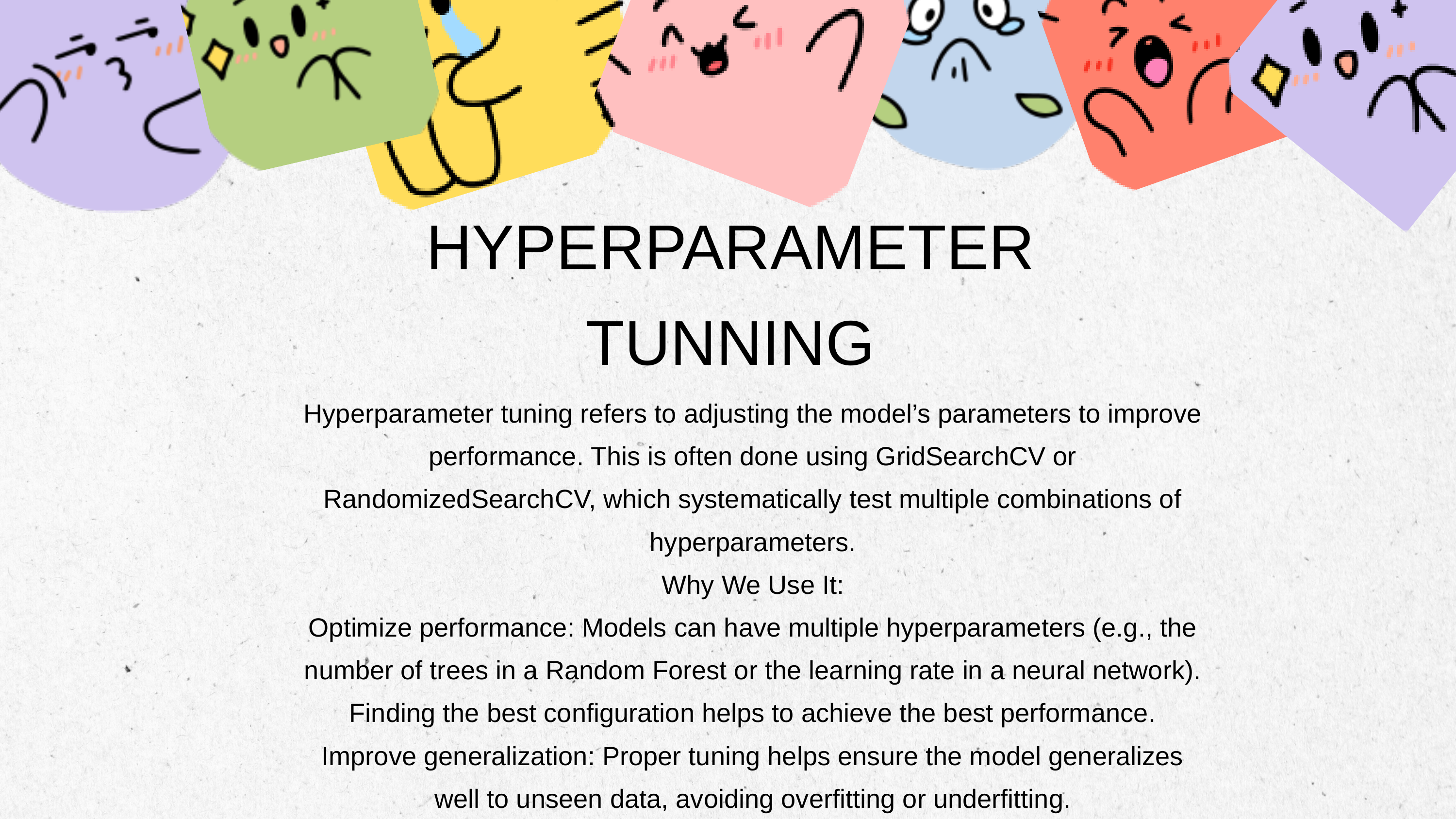

HYPERPARAMETER TUNNING
Hyperparameter tuning refers to adjusting the model’s parameters to improve performance. This is often done using GridSearchCV or RandomizedSearchCV, which systematically test multiple combinations of hyperparameters.
Why We Use It:
Optimize performance: Models can have multiple hyperparameters (e.g., the number of trees in a Random Forest or the learning rate in a neural network). Finding the best configuration helps to achieve the best performance.
Improve generalization: Proper tuning helps ensure the model generalizes well to unseen data, avoiding overfitting or underfitting.